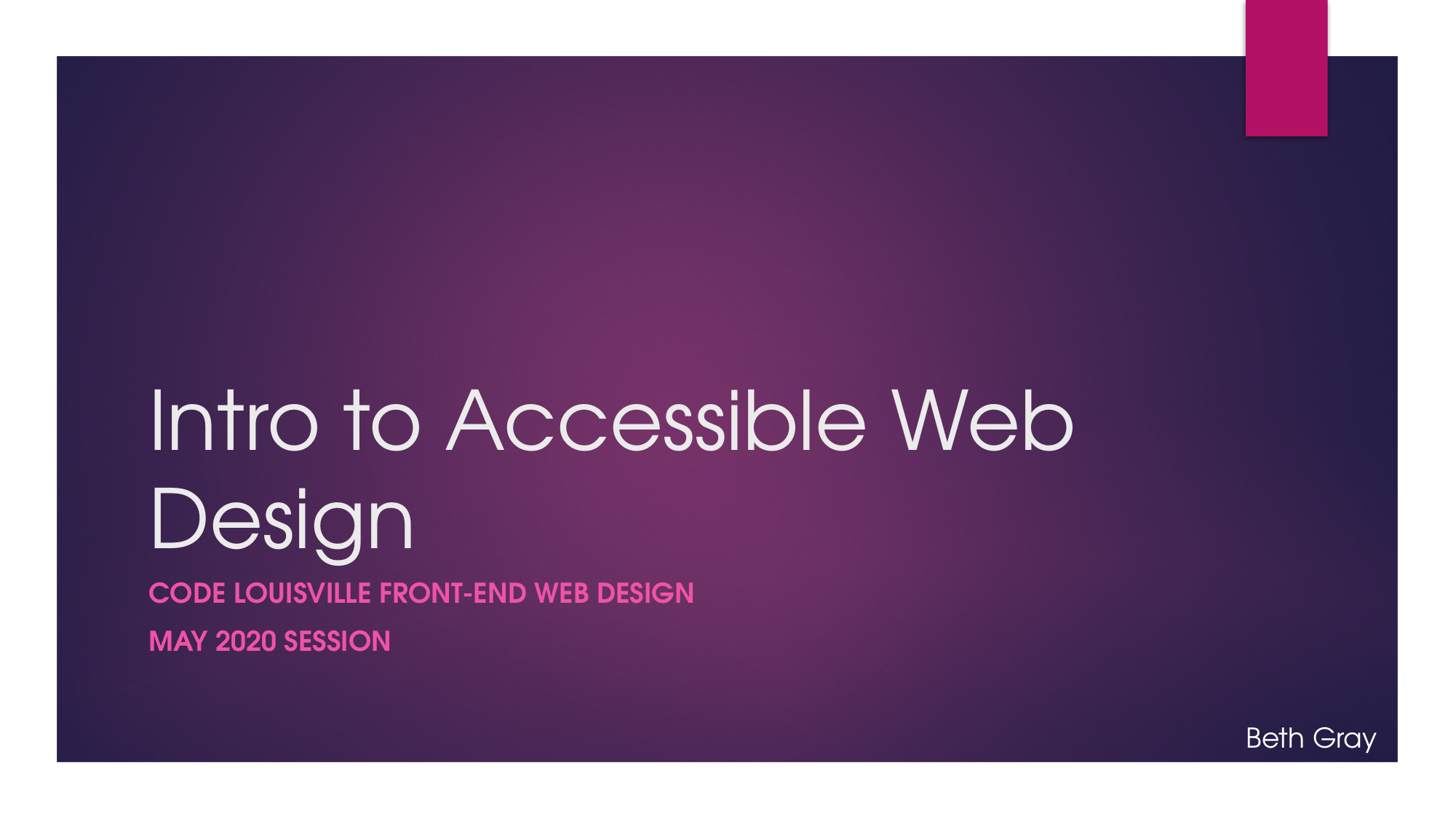

# Intro to Accessible Web Design
Code Louisville Front-End Web Design
May 2020 Session
Beth Gray